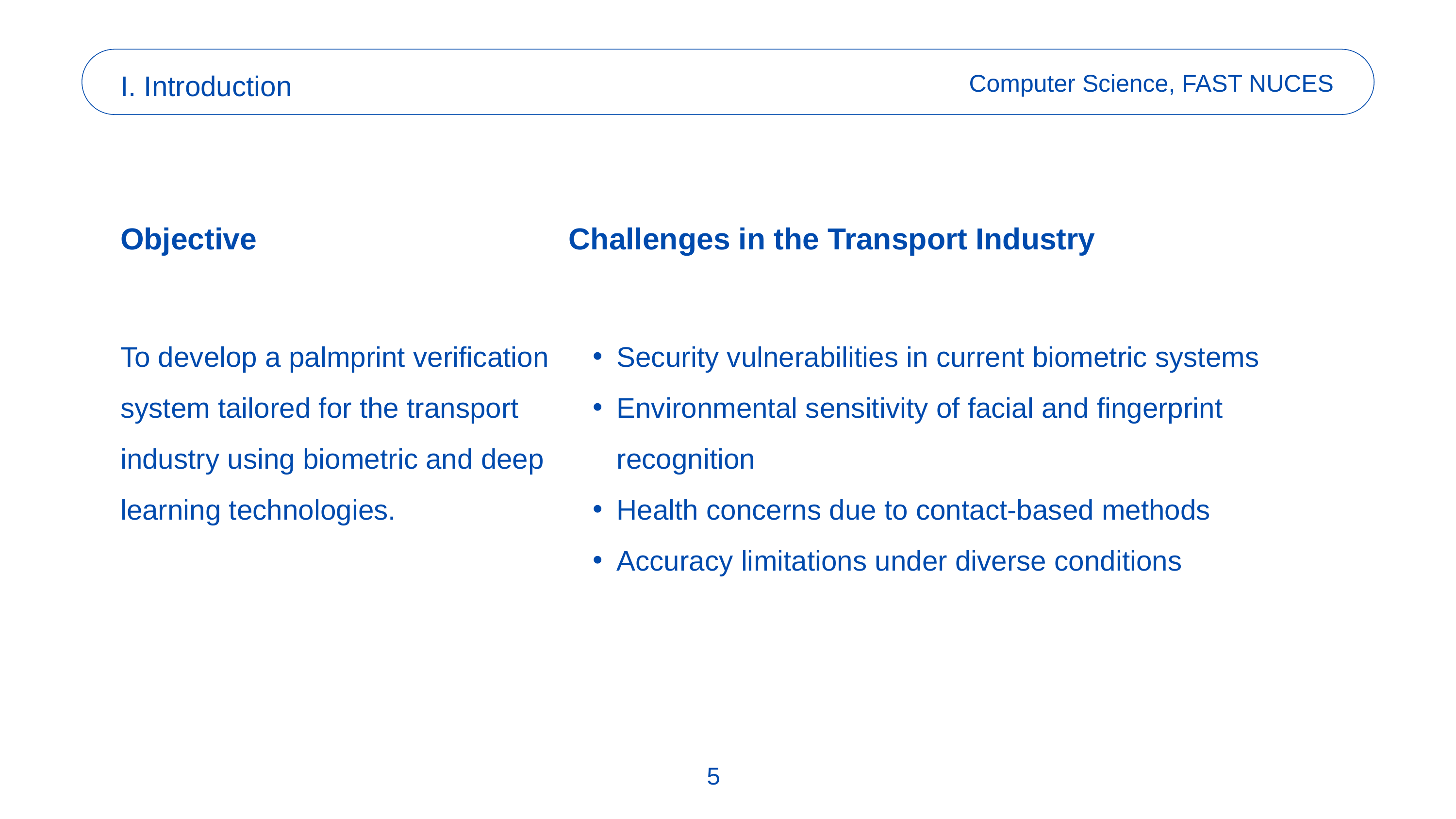

I. Introduction
Computer Science, FAST NUCES
Objective
Challenges in the Transport Industry
To develop a palmprint verification system tailored for the transport industry using biometric and deep learning technologies.
Security vulnerabilities in current biometric systems
Environmental sensitivity of facial and fingerprint recognition
Health concerns due to contact-based methods
Accuracy limitations under diverse conditions​​

5